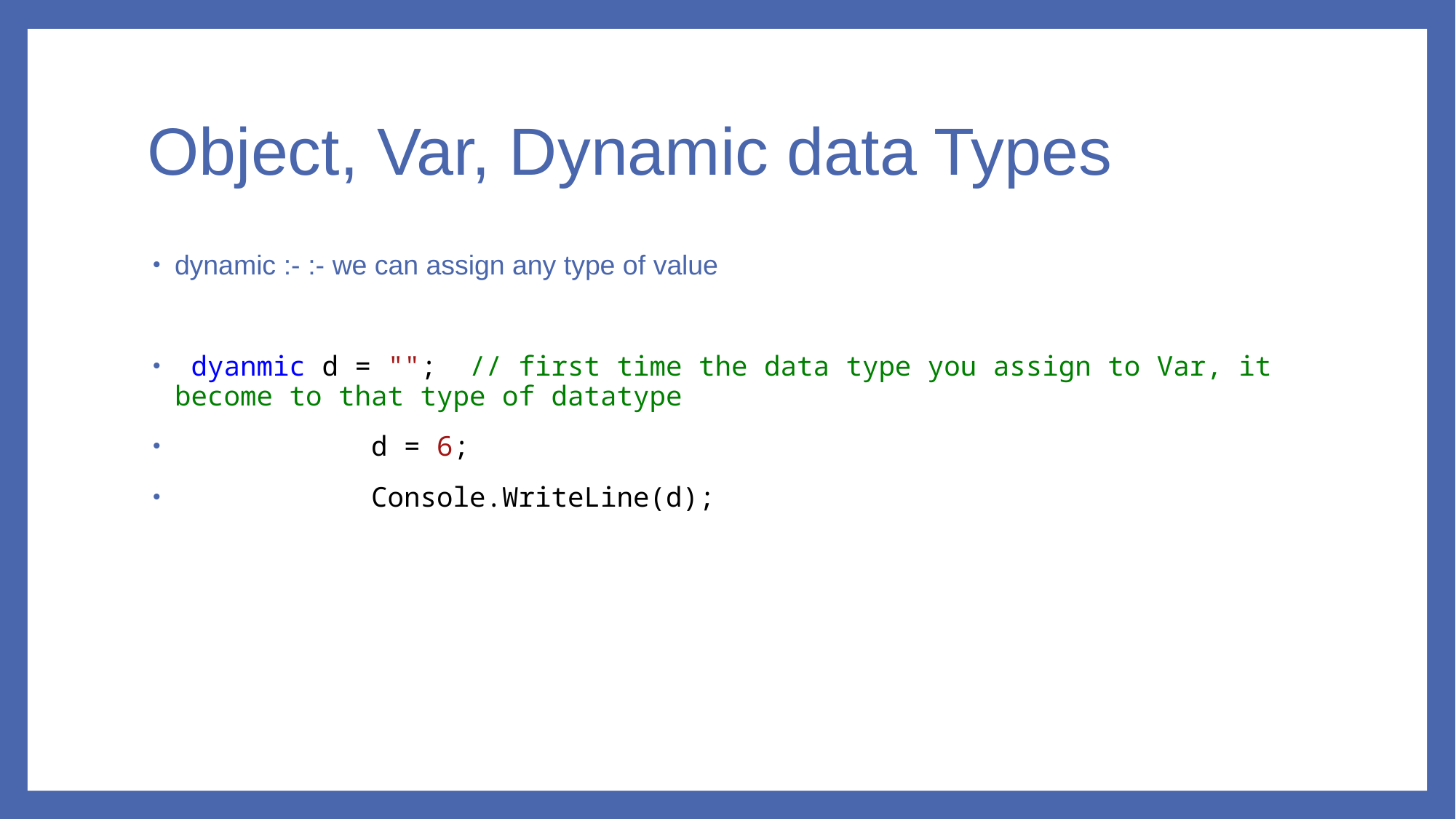

# Object, Var, Dynamic data Types
dynamic :- :- we can assign any type of value

 dyanmic d = "";  // first time the data type you assign to Var, it become to that type of datatype
            d = 6;
            Console.WriteLine(d);